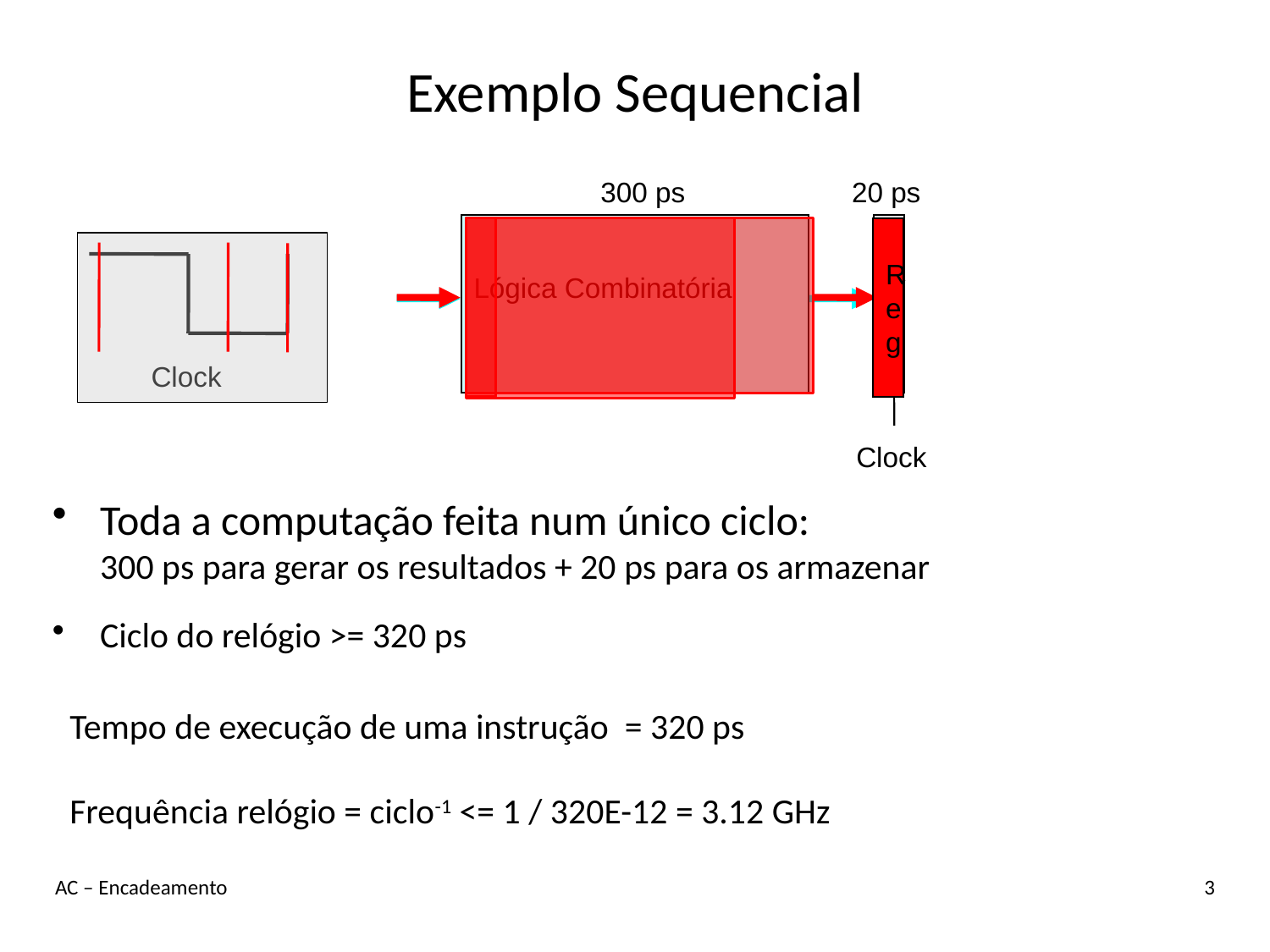

# Exemplo Sequencial
300 ps
20 ps
Lógica Combinatória

R
e
g

R
e
g

Clock

Clock
Toda a computação feita num único ciclo:
300 ps para gerar os resultados + 20 ps para os armazenar

Ciclo do relógio >= 320 ps
Tempo de execução de uma instrução  = 320 ps

Frequência relógio = ciclo-1 <= 1 / 320E-12 = 3.12 GHz
AC – Encadeamento
3